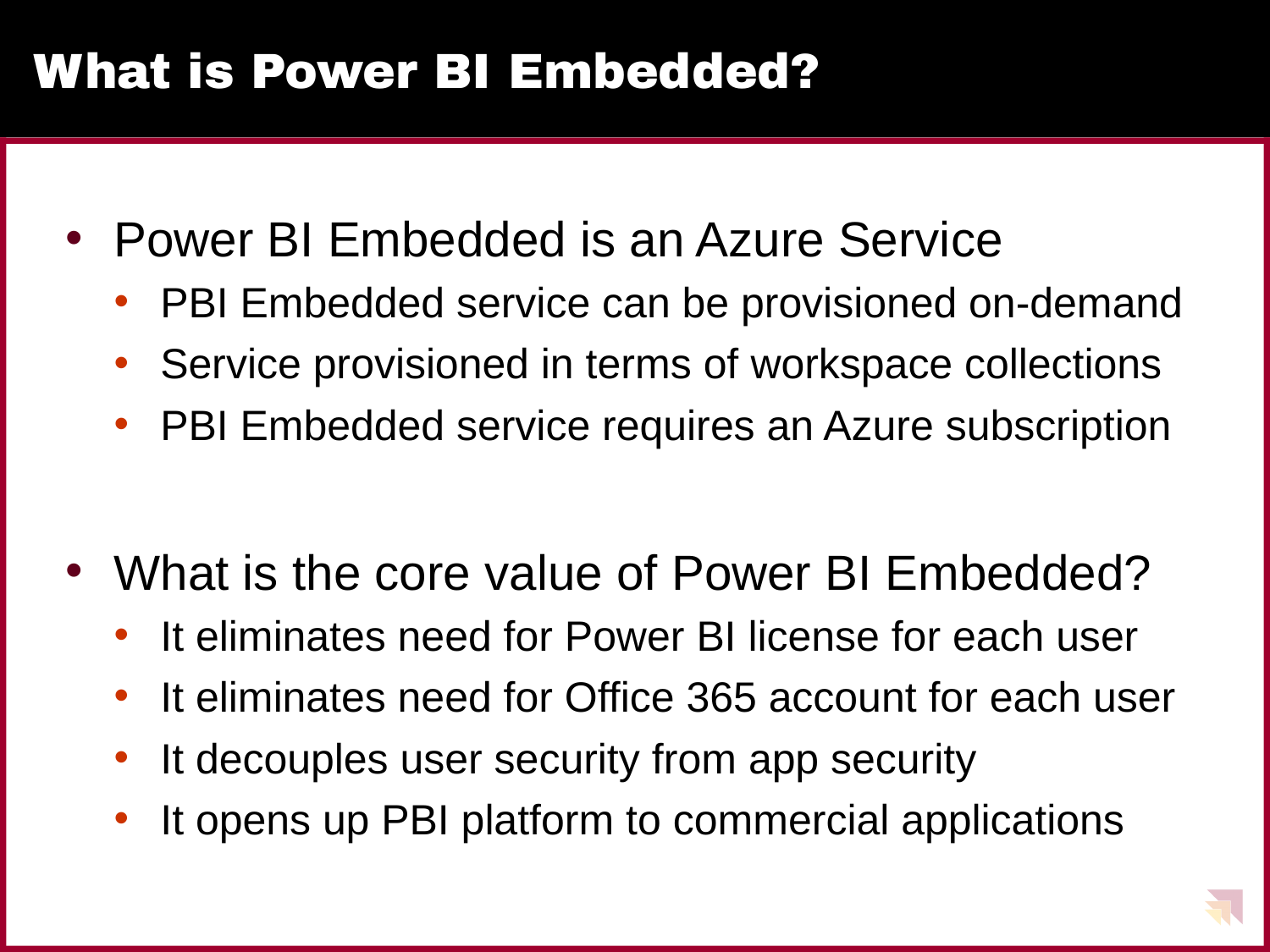

# What is Power BI Embedded?
Power BI Embedded is an Azure Service
PBI Embedded service can be provisioned on-demand
Service provisioned in terms of workspace collections
PBI Embedded service requires an Azure subscription

What is the core value of Power BI Embedded?
It eliminates need for Power BI license for each user
It eliminates need for Office 365 account for each user
It decouples user security from app security
It opens up PBI platform to commercial applications